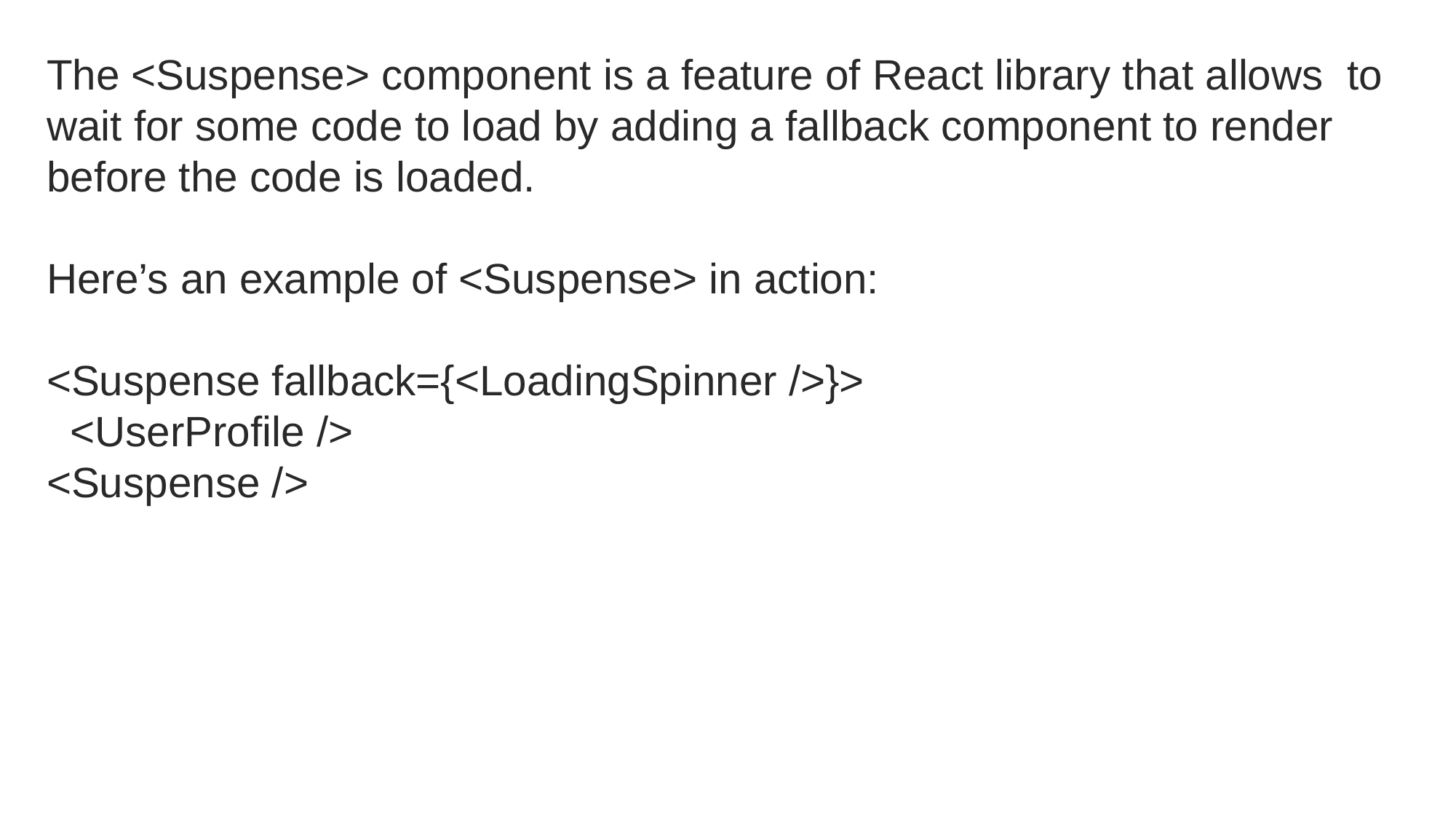

The <Suspense> component is a feature of React library that allows  to wait for some code to load by adding a fallback component to render before the code is loaded.

Here’s an example of <Suspense> in action:

<Suspense fallback={<LoadingSpinner />}>
  <UserProfile />
<Suspense />